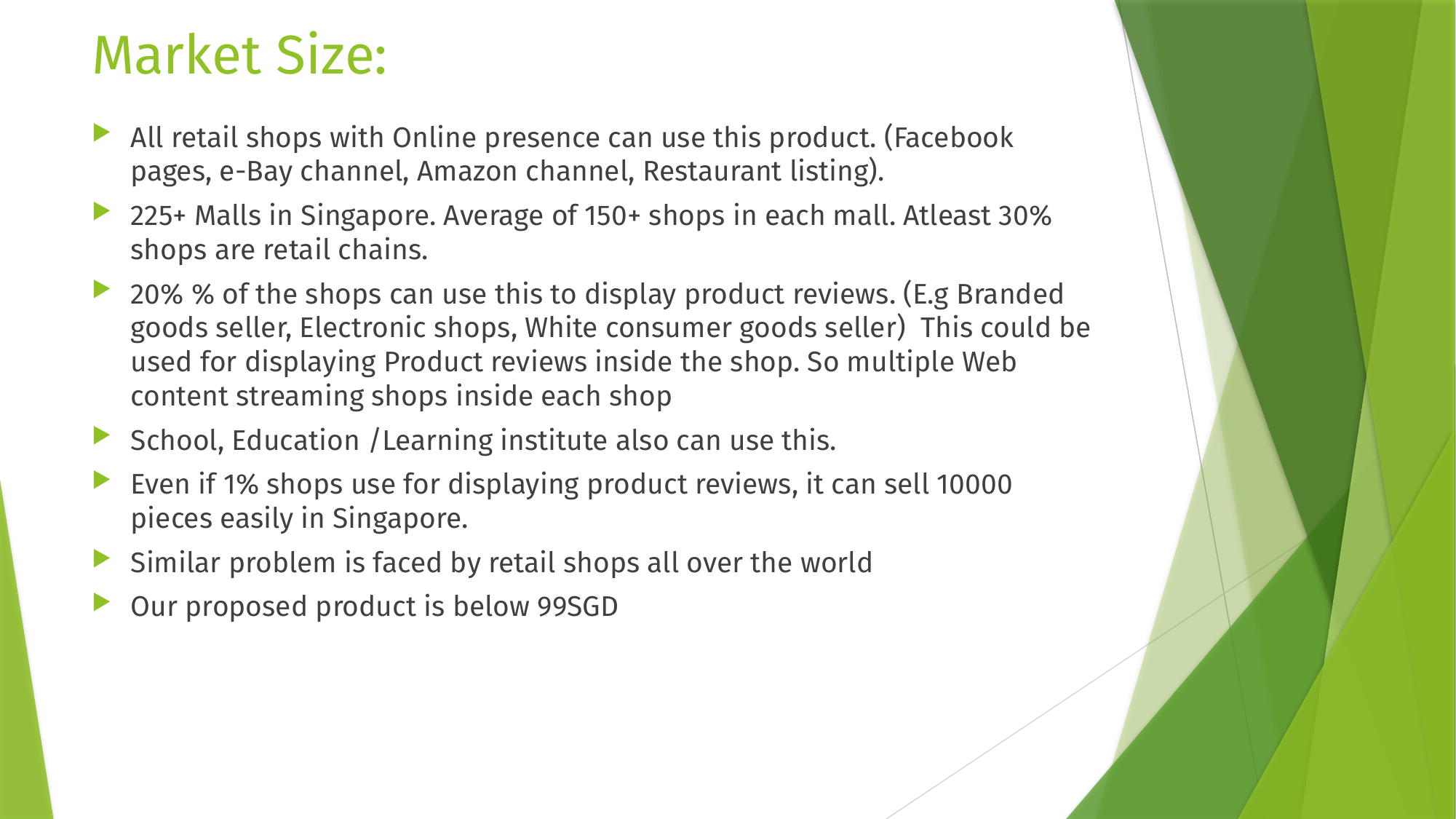

# Market Size:
All retail shops with Online presence can use this product. (Facebook pages, e-Bay channel, Amazon channel, Restaurant listing).
225+ Malls in Singapore. Average of 150+ shops in each mall. Atleast 30% shops are retail chains.
20% % of the shops can use this to display product reviews. (E.g Branded goods seller, Electronic shops, White consumer goods seller)  This could be used for displaying Product reviews inside the shop. So multiple Web content streaming shops inside each shop
School, Education /Learning institute also can use this.
Even if 1% shops use for displaying product reviews, it can sell 10000 pieces easily in Singapore.
Similar problem is faced by retail shops all over the world
Our proposed product is below 99SGD